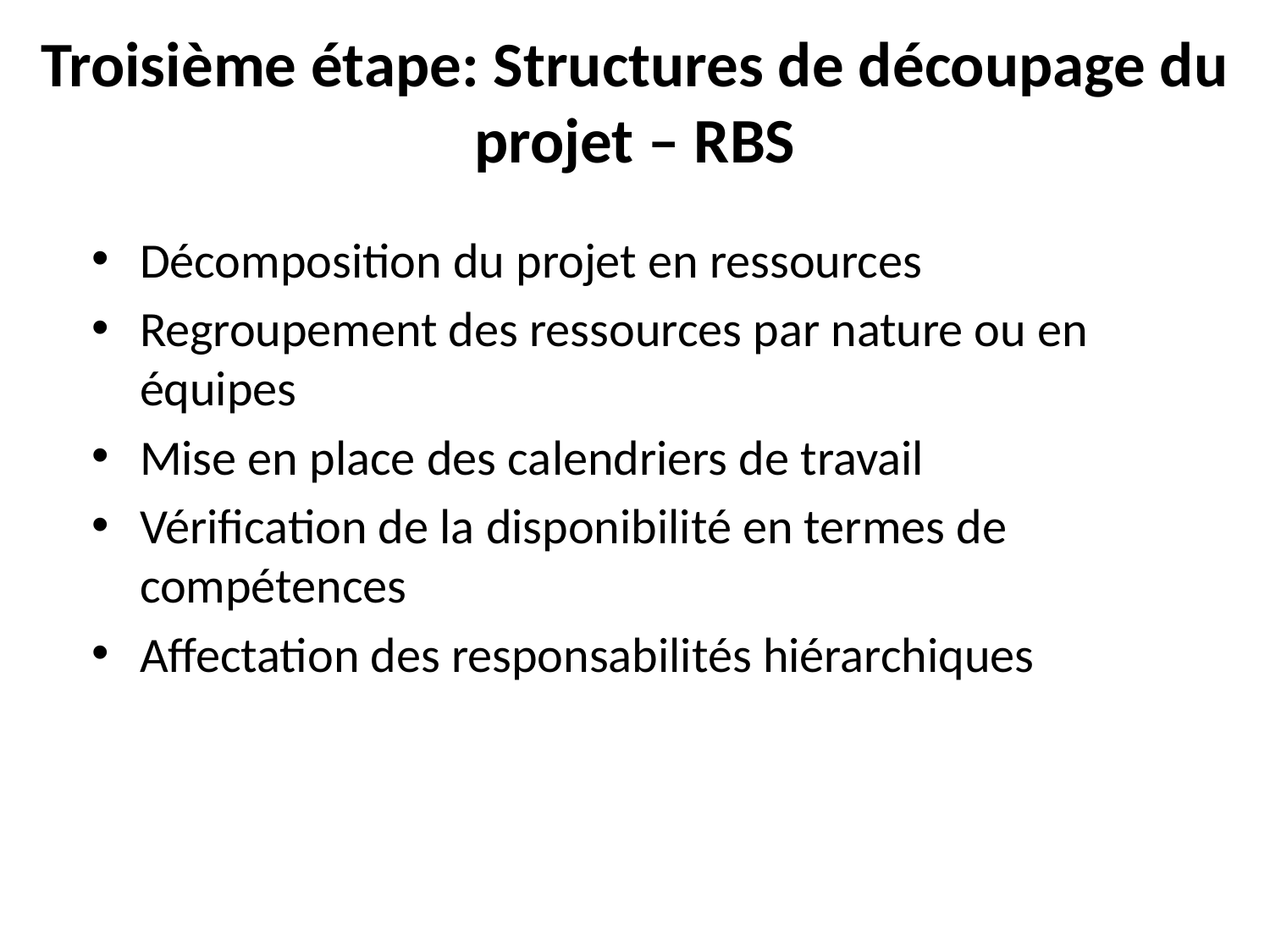

# Troisième étape: Structures de découpage du projet – RBS
Décomposition du projet en ressources
Regroupement des ressources par nature ou en équipes
Mise en place des calendriers de travail
Vérification de la disponibilité en termes de compétences
Affectation des responsabilités hiérarchiques